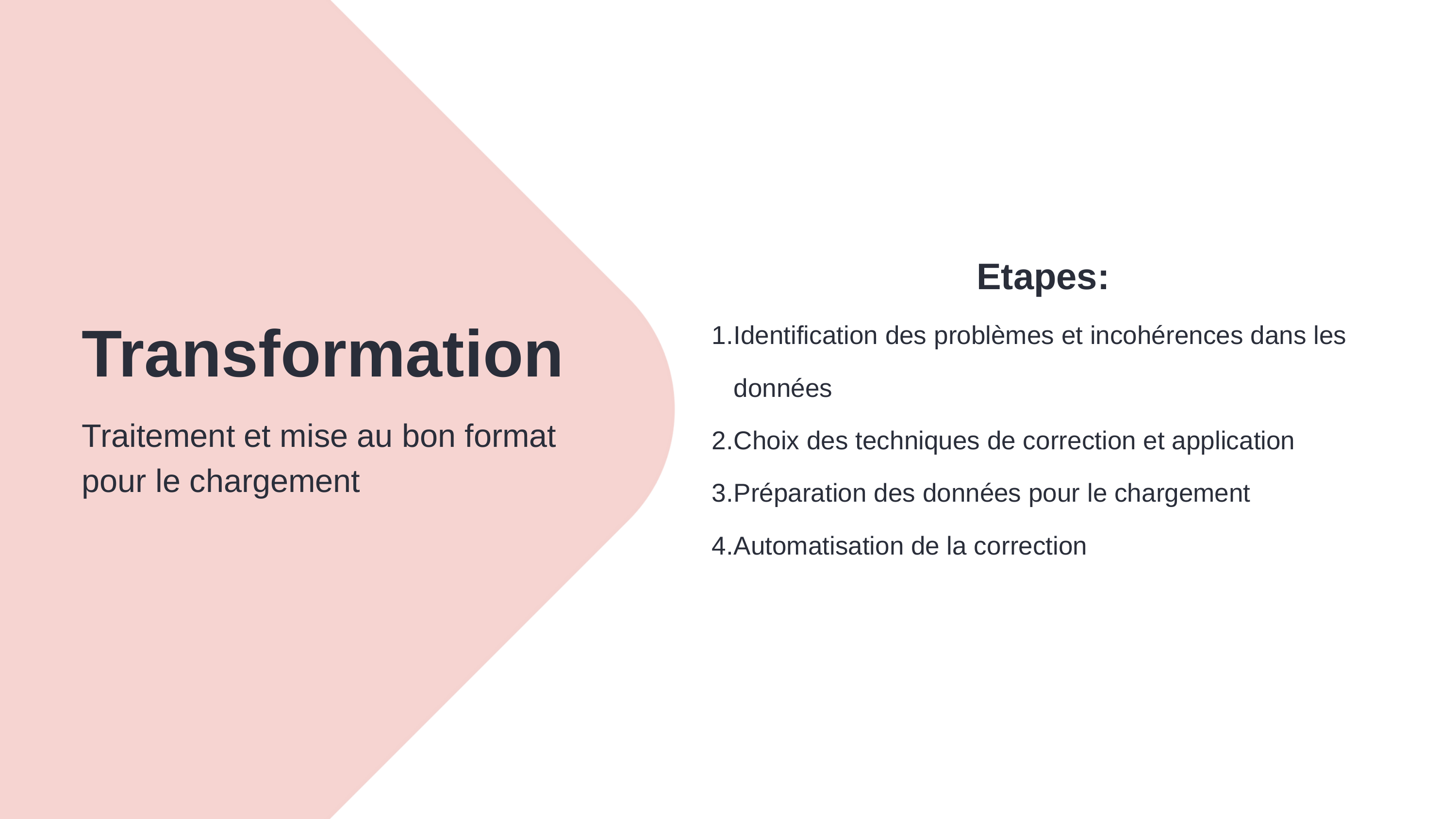

Etapes:
Identification des problèmes et incohérences dans les données
Choix des techniques de correction et application
Préparation des données pour le chargement
Automatisation de la correction
Transformation
Traitement et mise au bon format pour le chargement